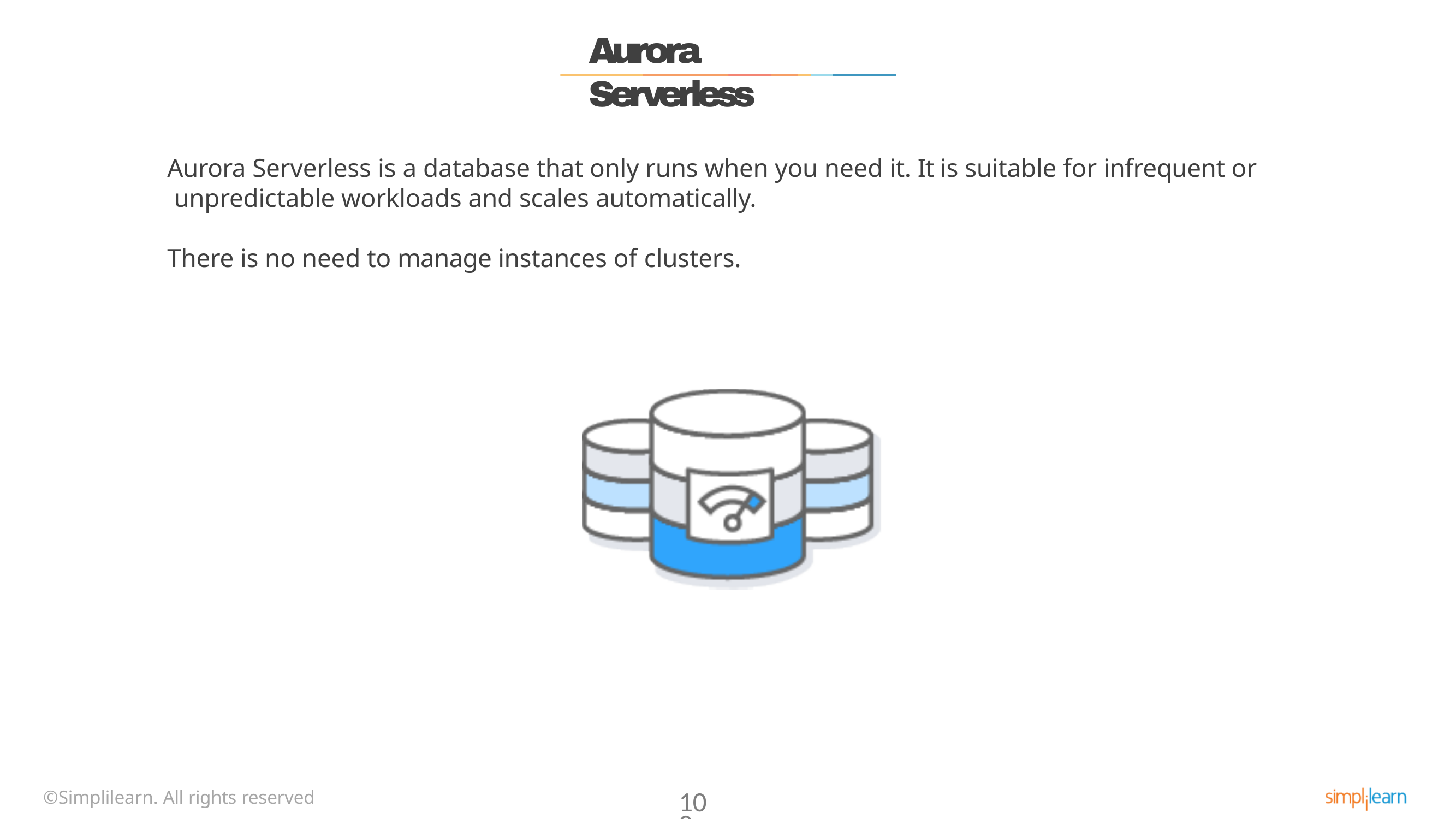

# Aurora Serverless

Aurora Serverless is a database that only runs when you need it. It is suitable for infrequent or  unpredictable workloads and scales automatically.
There is no need to manage instances of clusters.

©Simplilearn. All rights reserved
100